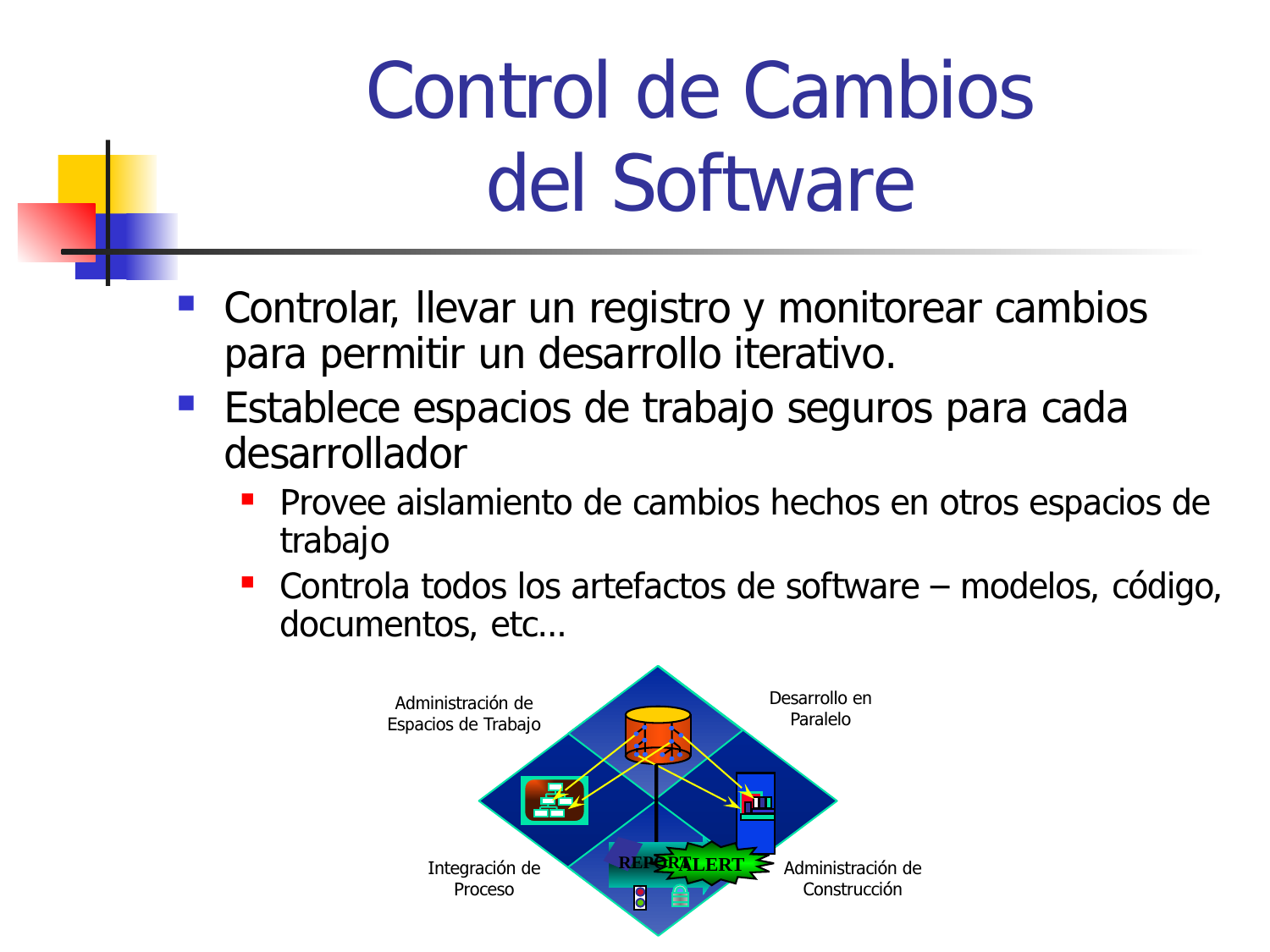

# Control de Cambios del Software
Controlar, llevar un registro y monitorear cambios para permitir un desarrollo iterativo.
Establece espacios de trabajo seguros para cada desarrollador
Provee aislamiento de cambios hechos en otros espacios de trabajo
Controla todos los artefactos de software – modelos, código, documentos, etc…

ALERT
REPORT

Desarrollo en
Paralelo
Administración de
Espacios de Trabajo
Integración de
Proceso
Administración de
Construcción